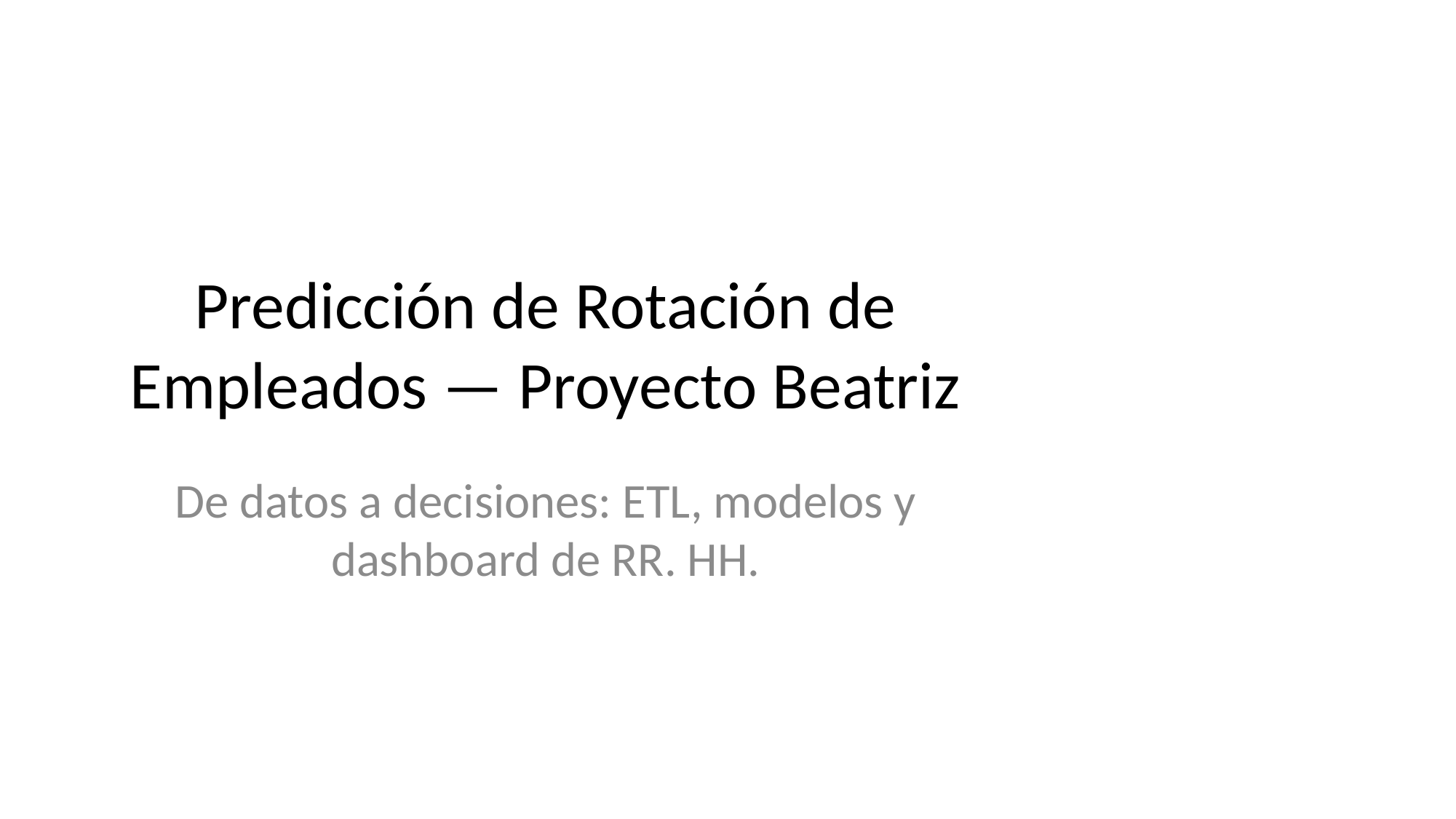

# Predicción de Rotación de Empleados — Proyecto Beatriz
De datos a decisiones: ETL, modelos y dashboard de RR. HH.